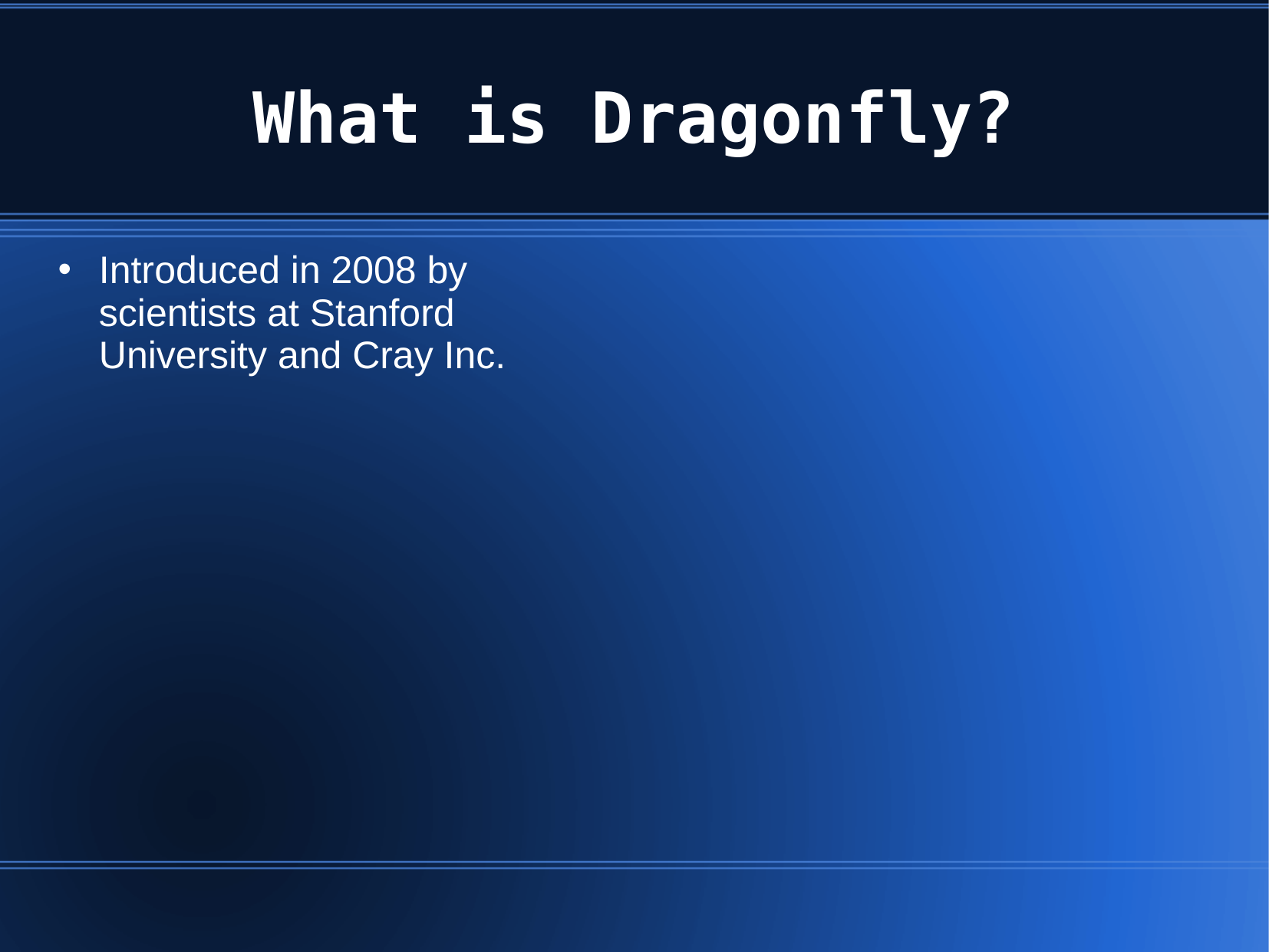

# What is Dragonfly?
Introduced in 2008 by scientists at Stanford University and Cray Inc.